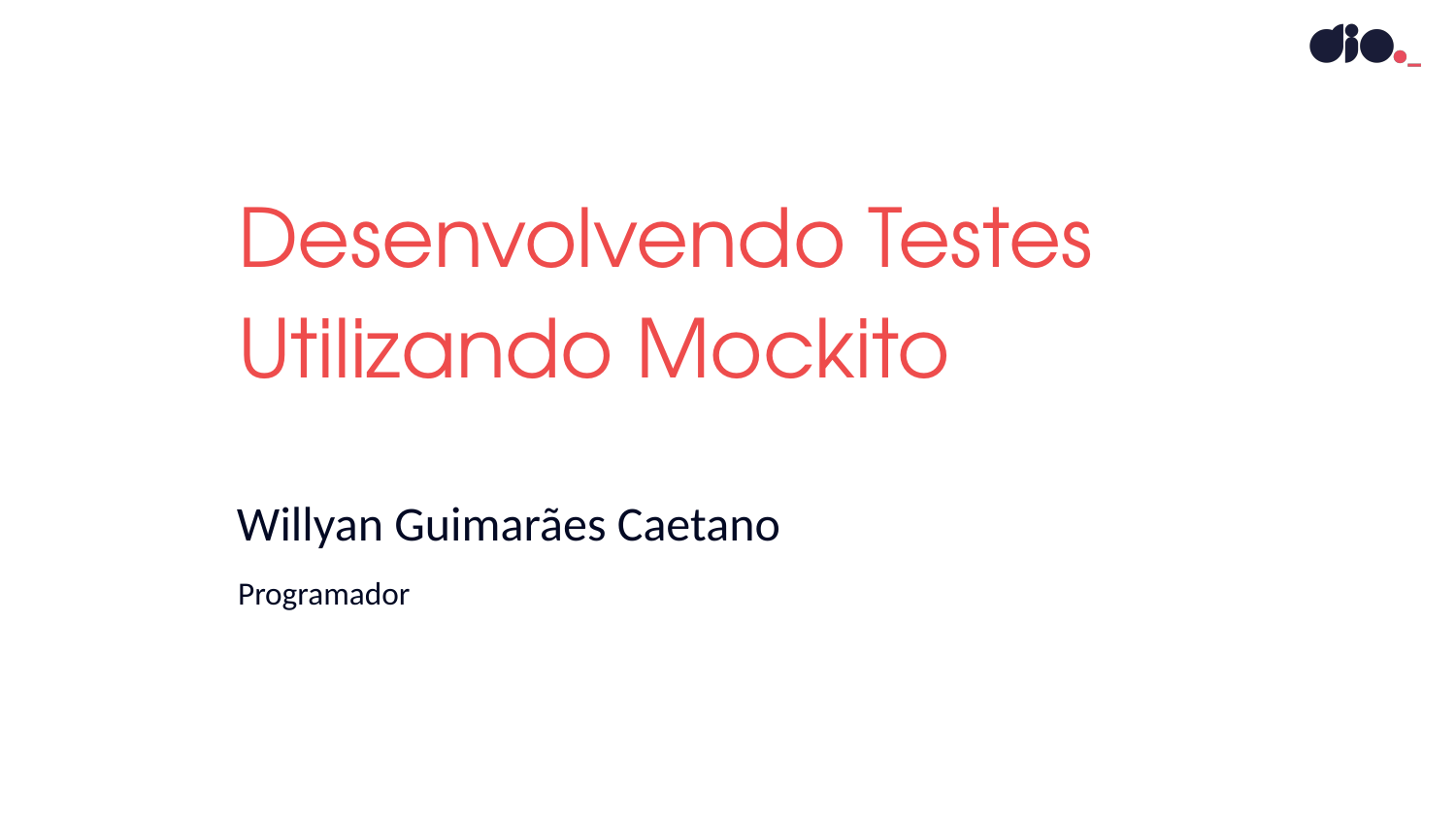

Desenvolvendo Testes Utilizando Mockito
# Willyan Guimarães Caetano
Programador